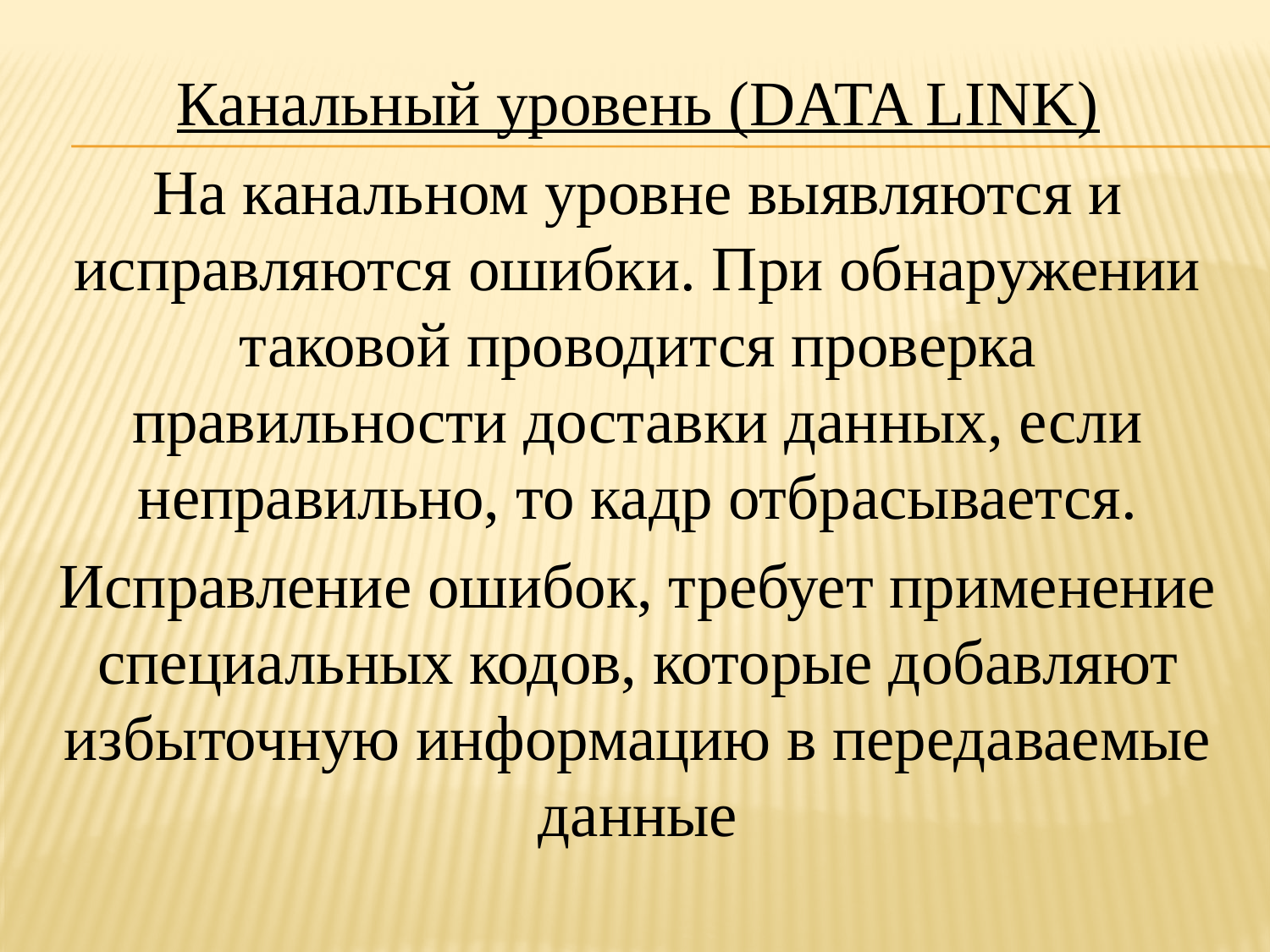

Канальный уровень (DATA LINK)
На канальном уровне выявляются и исправляются ошибки. При обнаружении таковой проводится проверка правильности доставки данных, если неправильно, то кадр отбрасывается.
Исправление ошибок, требует применение специальных кодов, которые добавляют избыточную информацию в передаваемые данные